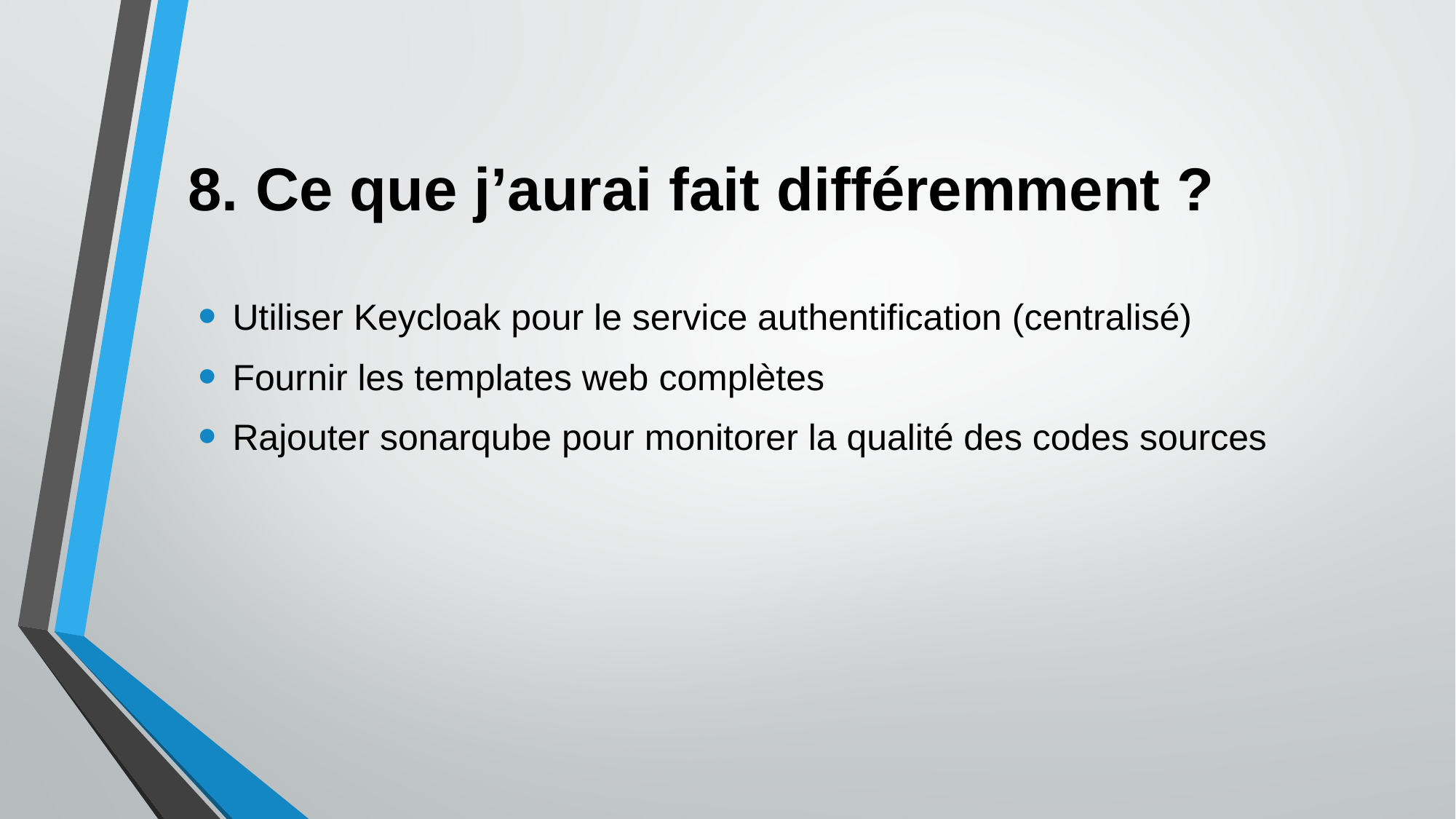

# 8. Ce que j’aurai fait différemment ?
Utiliser Keycloak pour le service authentification (centralisé)
Fournir les templates web complètes
Rajouter sonarqube pour monitorer la qualité des codes sources